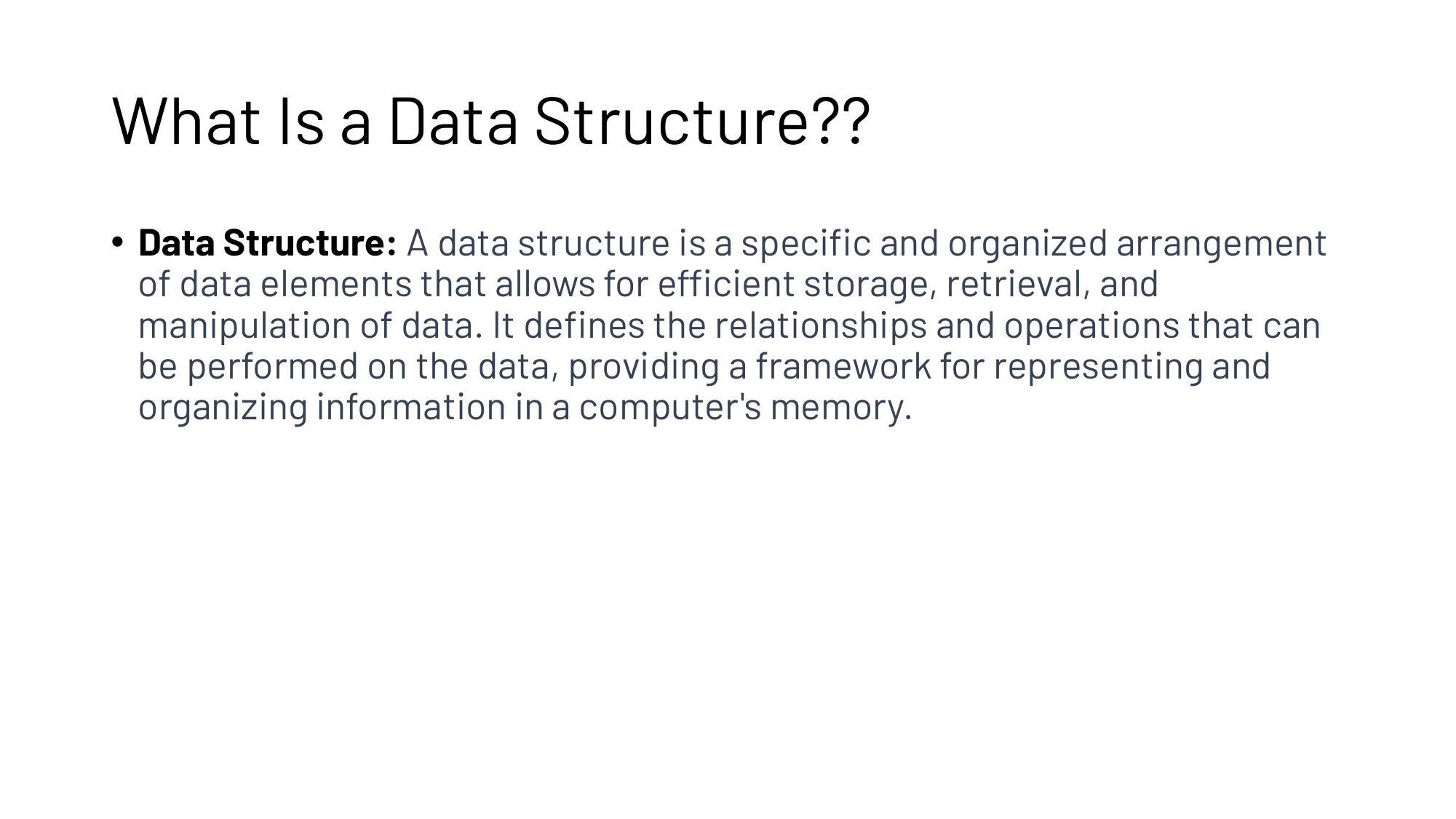

# What Is a Data Structure??
Data Structure: A data structure is a specific and organized arrangement of data elements that allows for efficient storage, retrieval, and manipulation of data. It defines the relationships and operations that can be performed on the data, providing a framework for representing and organizing information in a computer's memory.